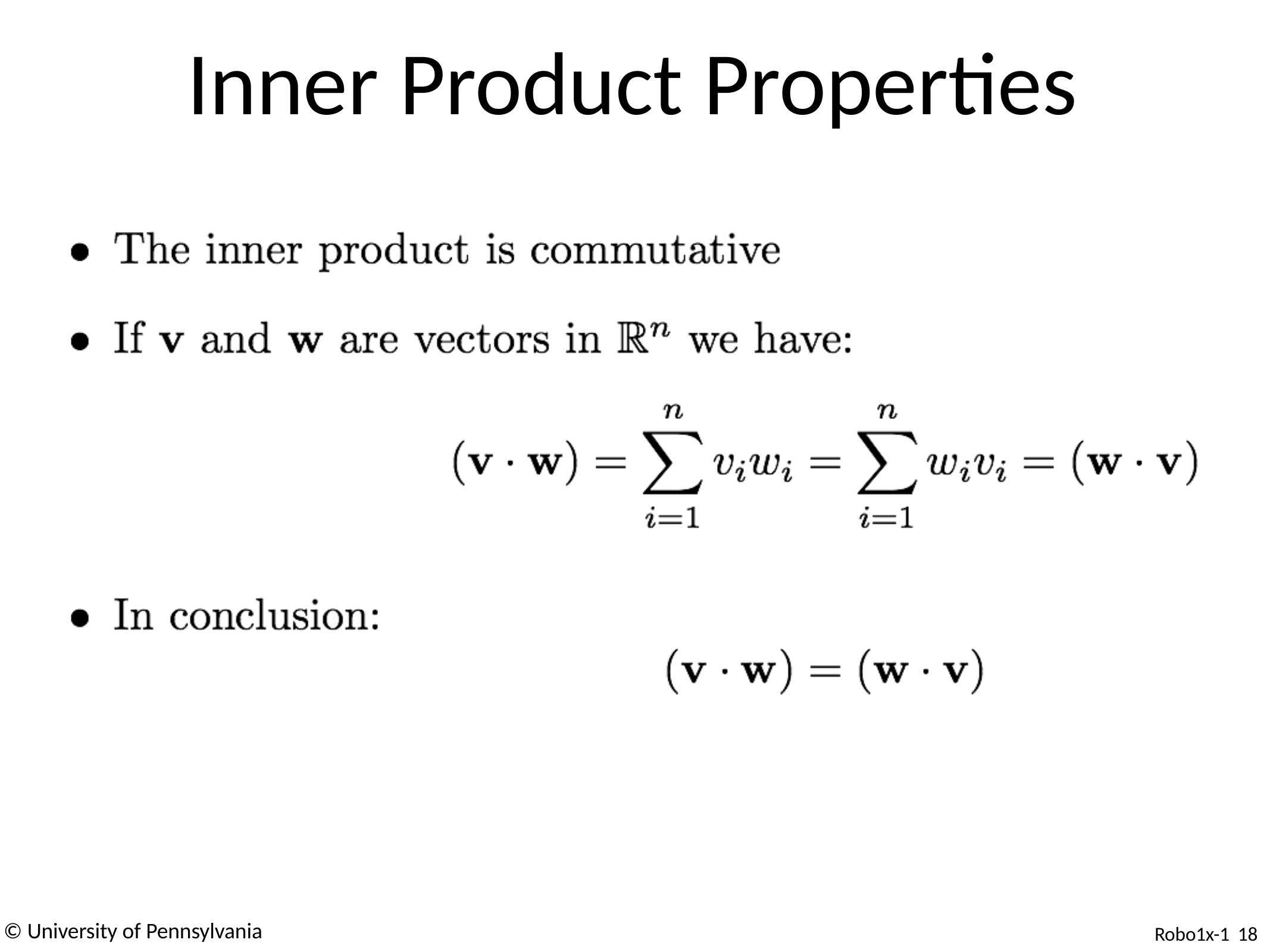

# Inner Product Properties

© University of Pennsylvania
Robo1x-1 18